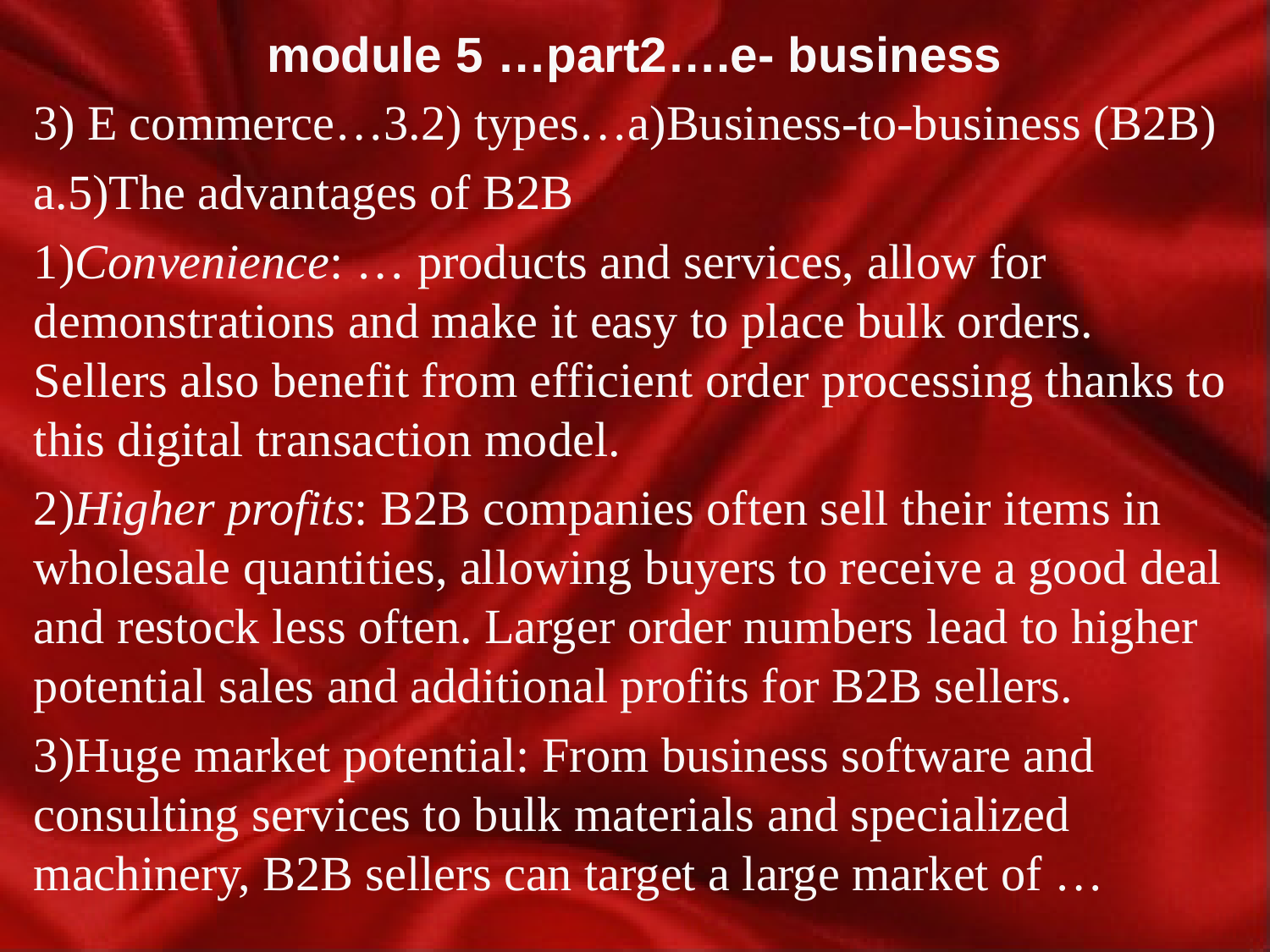

# module 5 …part2….e- business
3) E commerce…3.2) types…a)Business-to-business (B2B)
a.5)The advantages of B2B
1)Convenience: … products and services, allow for demonstrations and make it easy to place bulk orders. Sellers also benefit from efficient order processing thanks to this digital transaction model.
2)Higher profits: B2B companies often sell their items in wholesale quantities, allowing buyers to receive a good deal and restock less often. Larger order numbers lead to higher potential sales and additional profits for B2B sellers.
3)Huge market potential: From business software and consulting services to bulk materials and specialized machinery, B2B sellers can target a large market of …